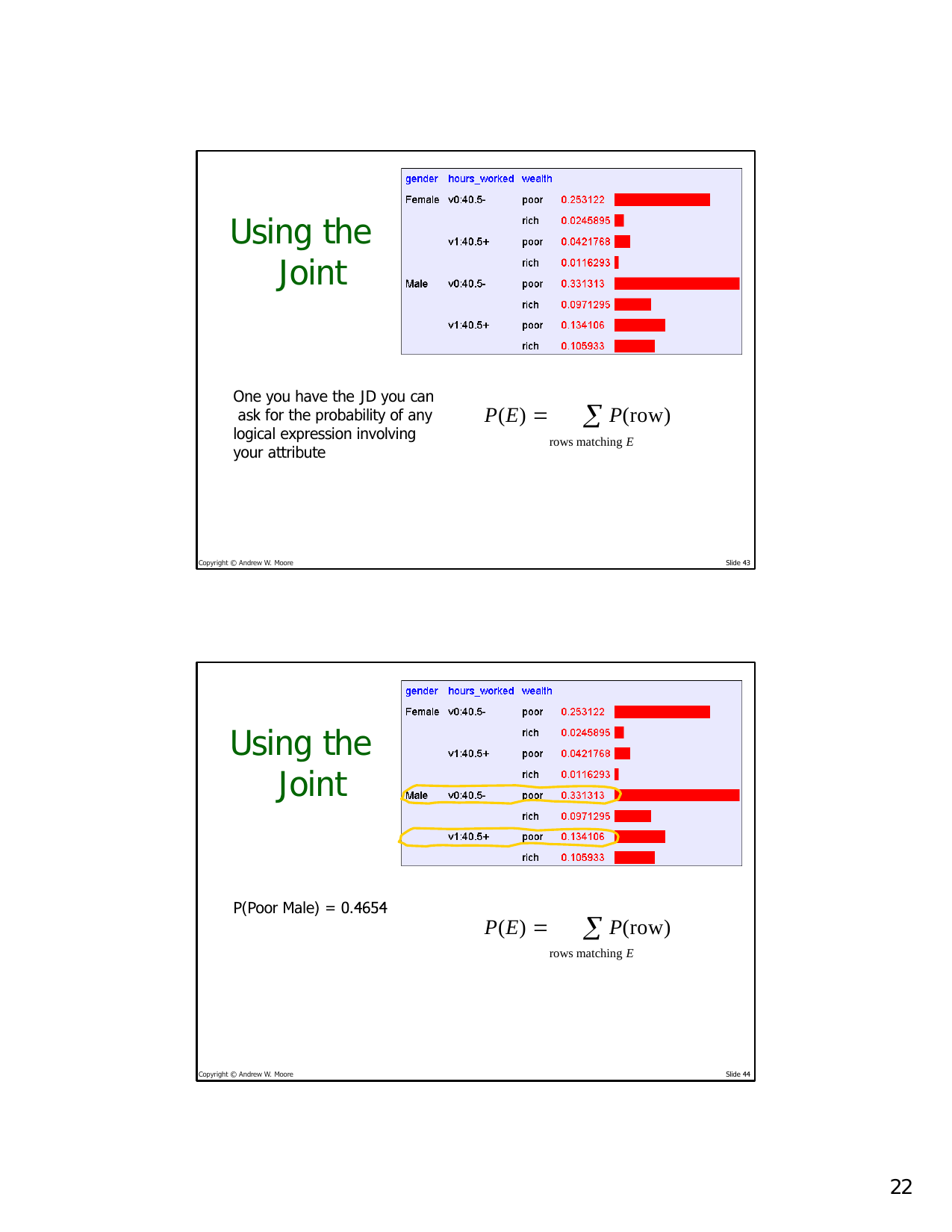

# Using the  Joint
P(E) =	∑ P(row)
rows matching E
One you have the JD you can  ask for the probability of any  logical expression involving  your attribute
Copyright © Andrew W. Moore
Slide 43

Using the  Joint

P(E) =	∑ P(row)
rows matching E
P(Poor Male) = 0.4654
Copyright © Andrew W. Moore
Slide 44
22